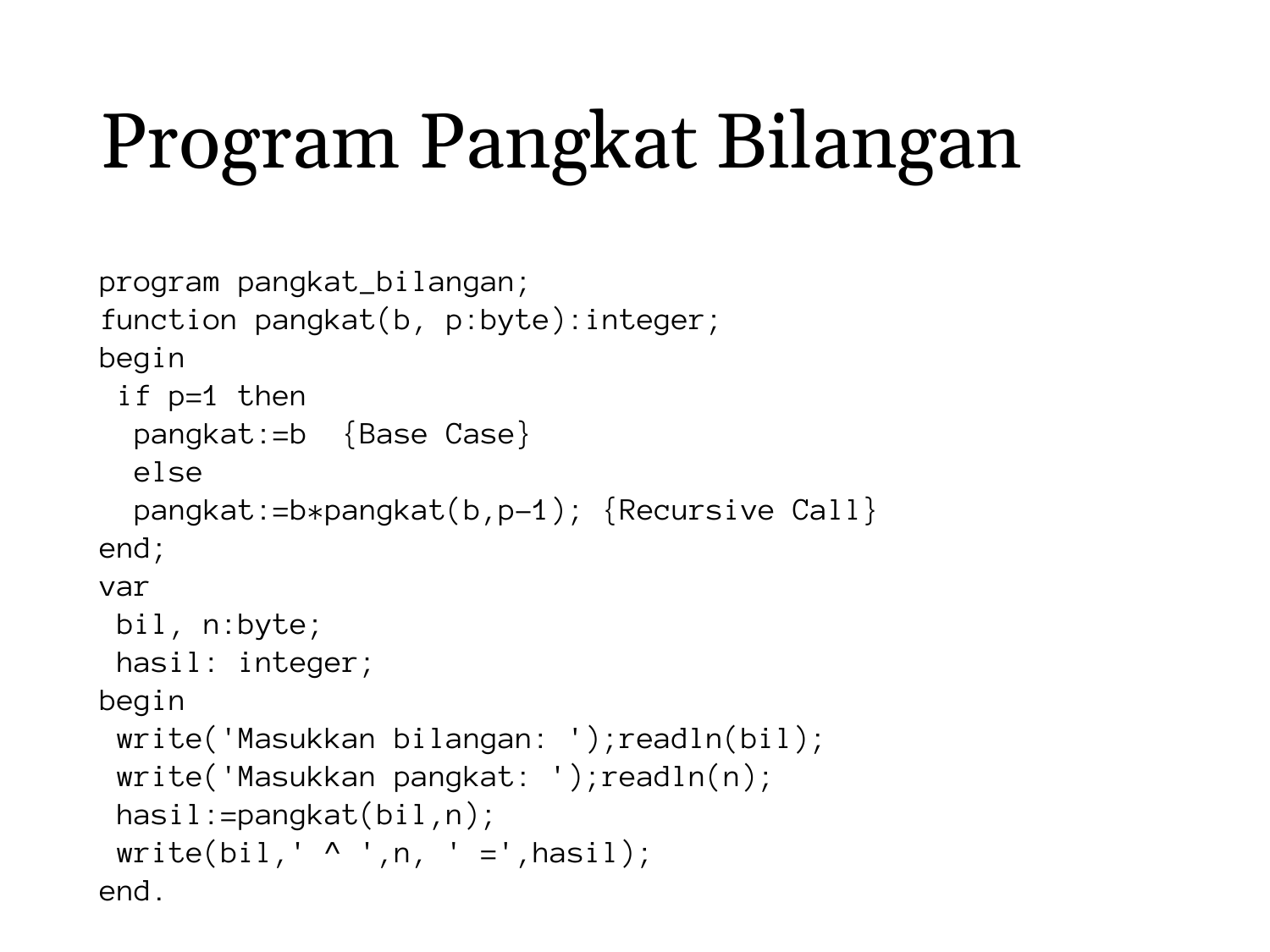

# Program Pangkat Bilangan
program pangkat_bilangan;
function pangkat(b, p:byte):integer;
begin
 if p=1 then
  pangkat:=b  {Base Case}
  else
  pangkat:=b*pangkat(b,p-1); {Recursive Call}
end;
var
 bil, n:byte;
 hasil: integer;
begin
 write('Masukkan bilangan: ');readln(bil);
 write('Masukkan pangkat: ');readln(n);
 hasil:=pangkat(bil,n);
 write(bil,' ^ ',n, ' =',hasil);
end.